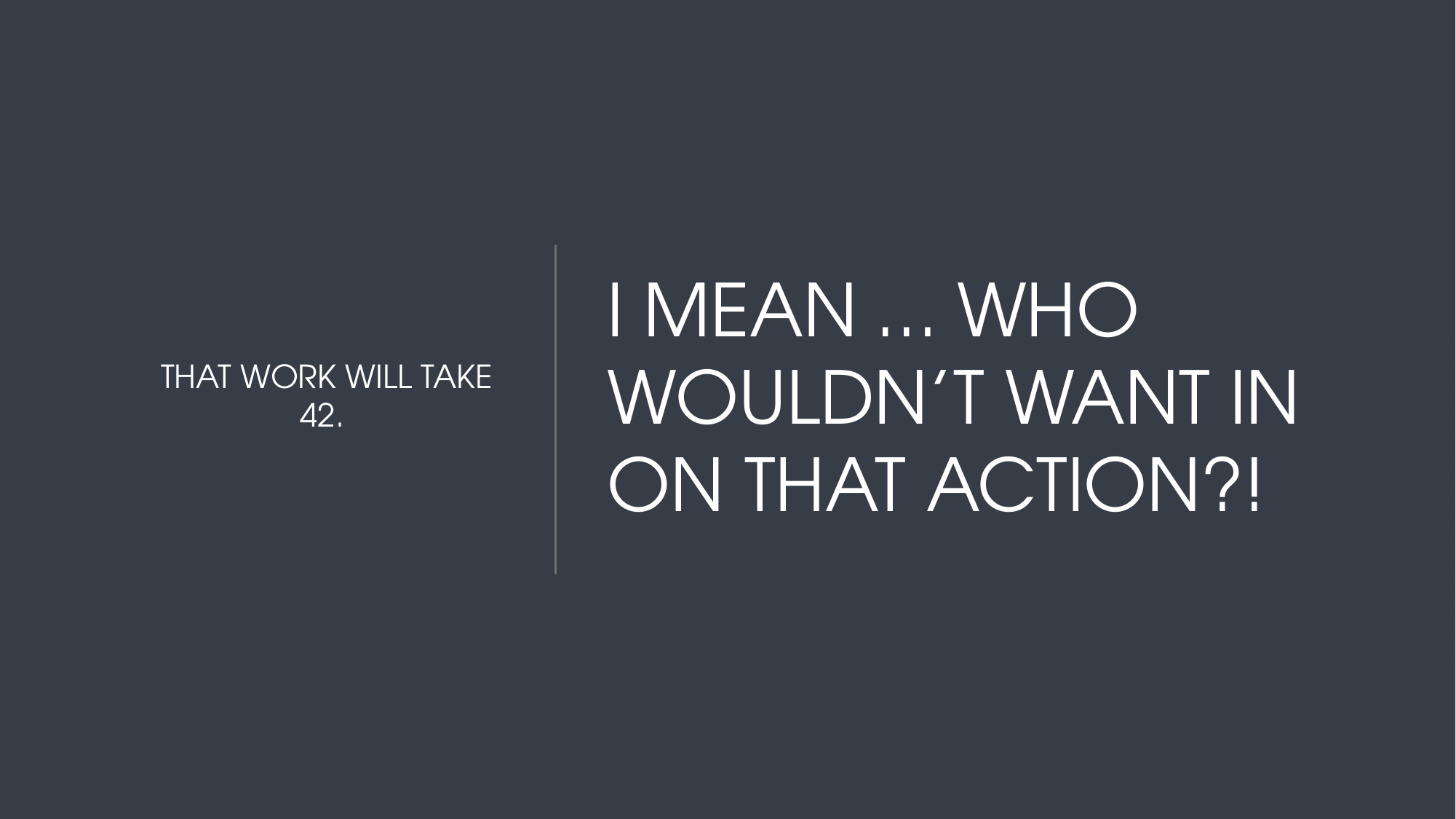

That work will take 42.
# I mean … Who wouldn’t want in on that action?!